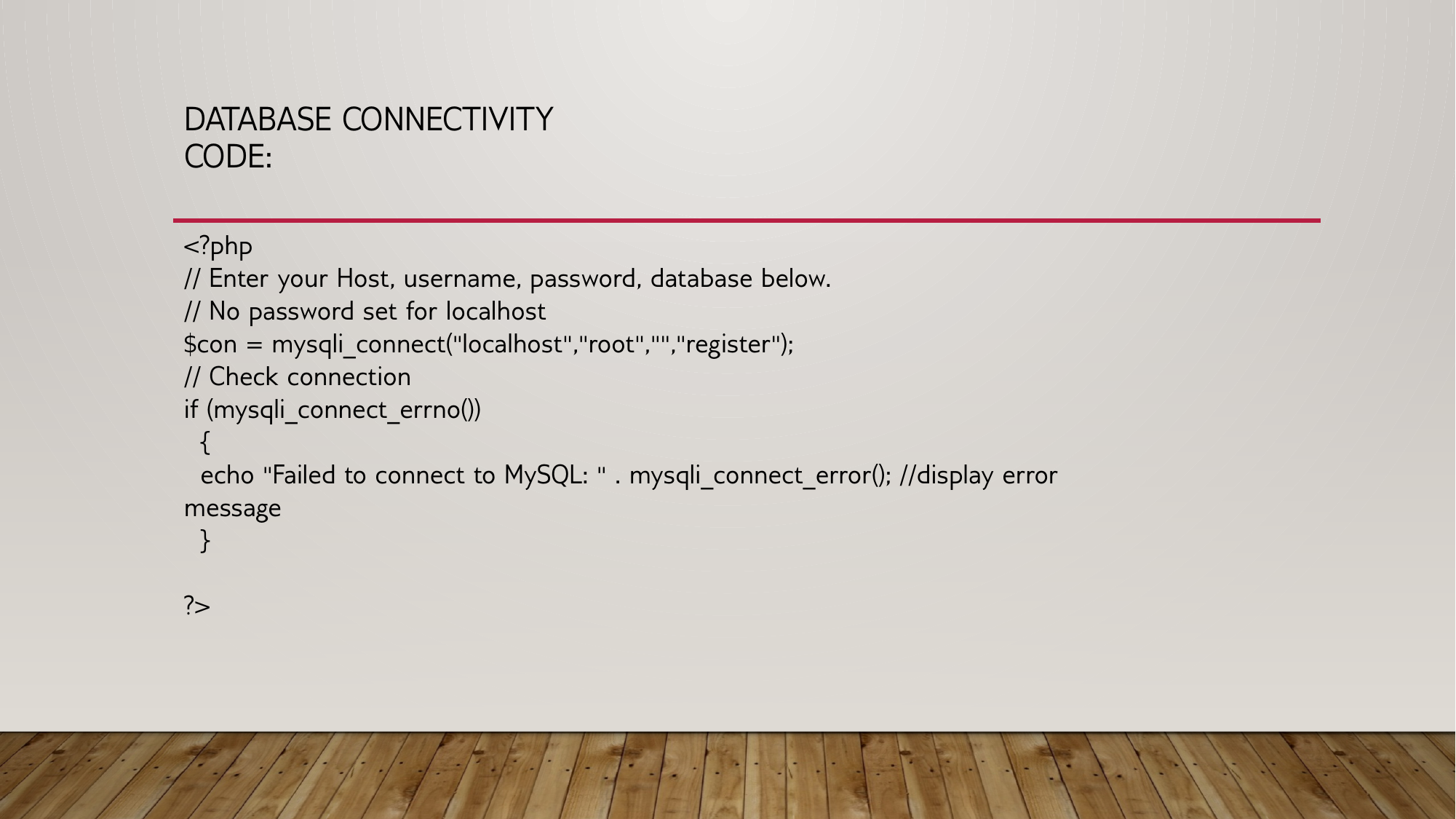

# Database connectivity code:

<?php
// Enter your Host, username, password, database below.
// No password set for localhost
$con = mysqli_connect("localhost","root","","register");
// Check connection
if (mysqli_connect_errno())
  {
  echo "Failed to connect to MySQL: " . mysqli_connect_error(); //display error message
  }

?>